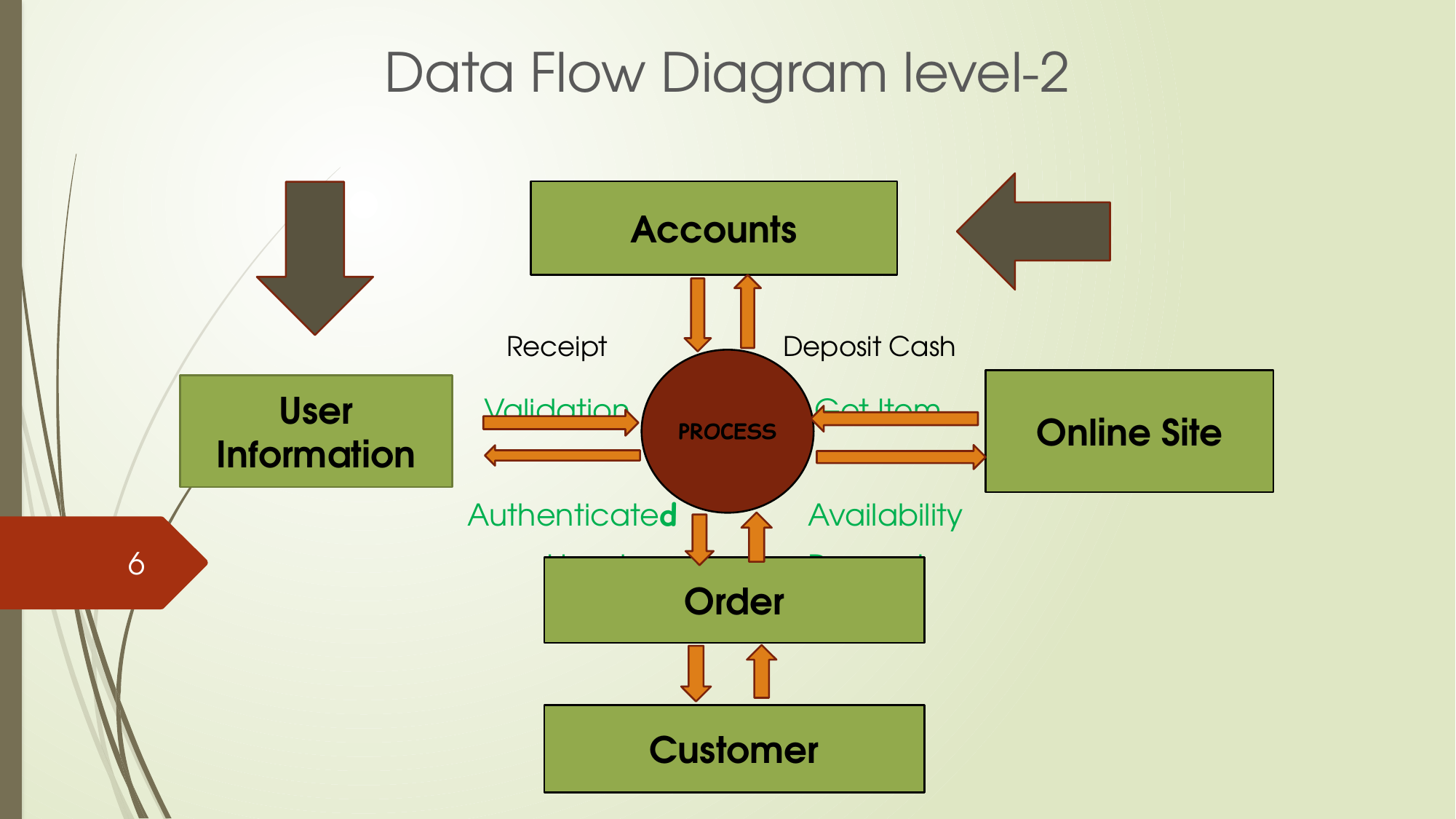

Data Flow Diagram level-2

                         Receipt              Deposit Cash
                Validation              Get Item

                     Authenticated          Availability
                           Handover         Request

                           Delivery          Purchase

Accounts

PROCESS
Online Site
User Information

6
Order

Customer